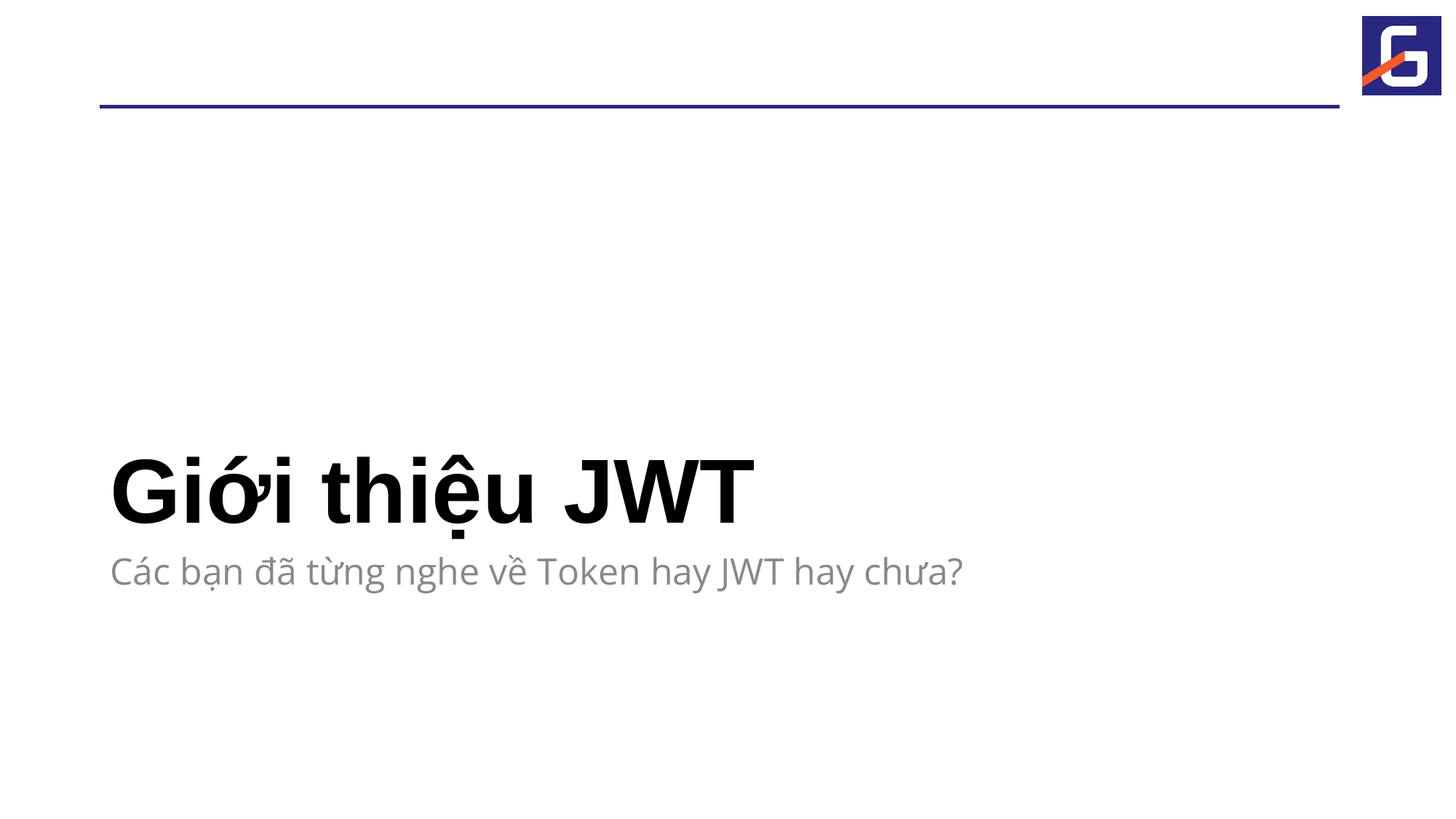

# Giới thiệu JWT
Các bạn đã từng nghe về Token hay JWT hay chưa?